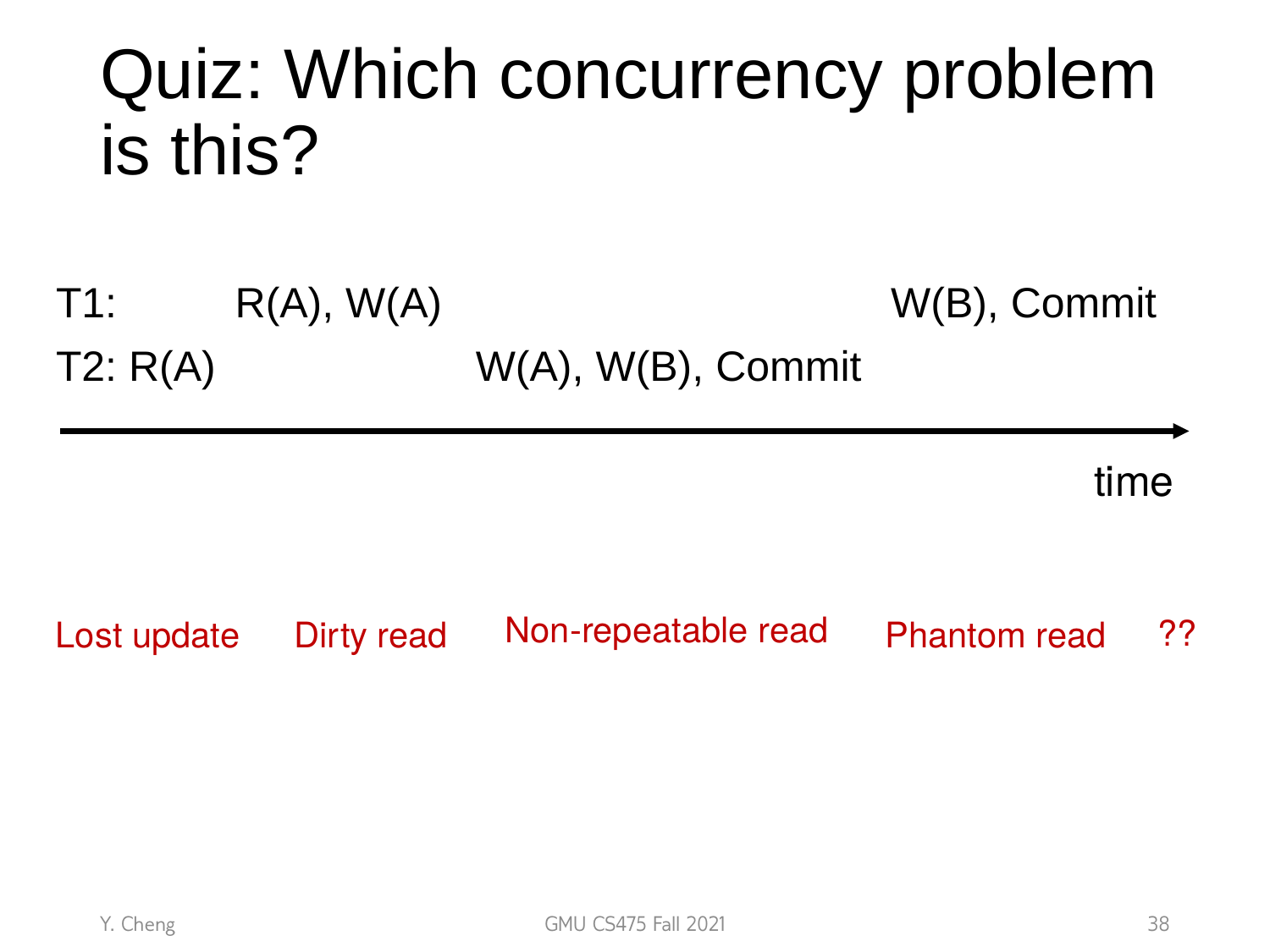

# Quiz: Which concurrency problem is this?
Quiz: Which concurrency problem is this?
T1:          R(A), W(A)                                      W(B), Commit
T2: R(A)                      W(A), W(B), Commit
time
Non-repeatable read
??
Lost update
Dirty read
Phantom read
Y. Cheng
GMU CS475 Fall 2021
38